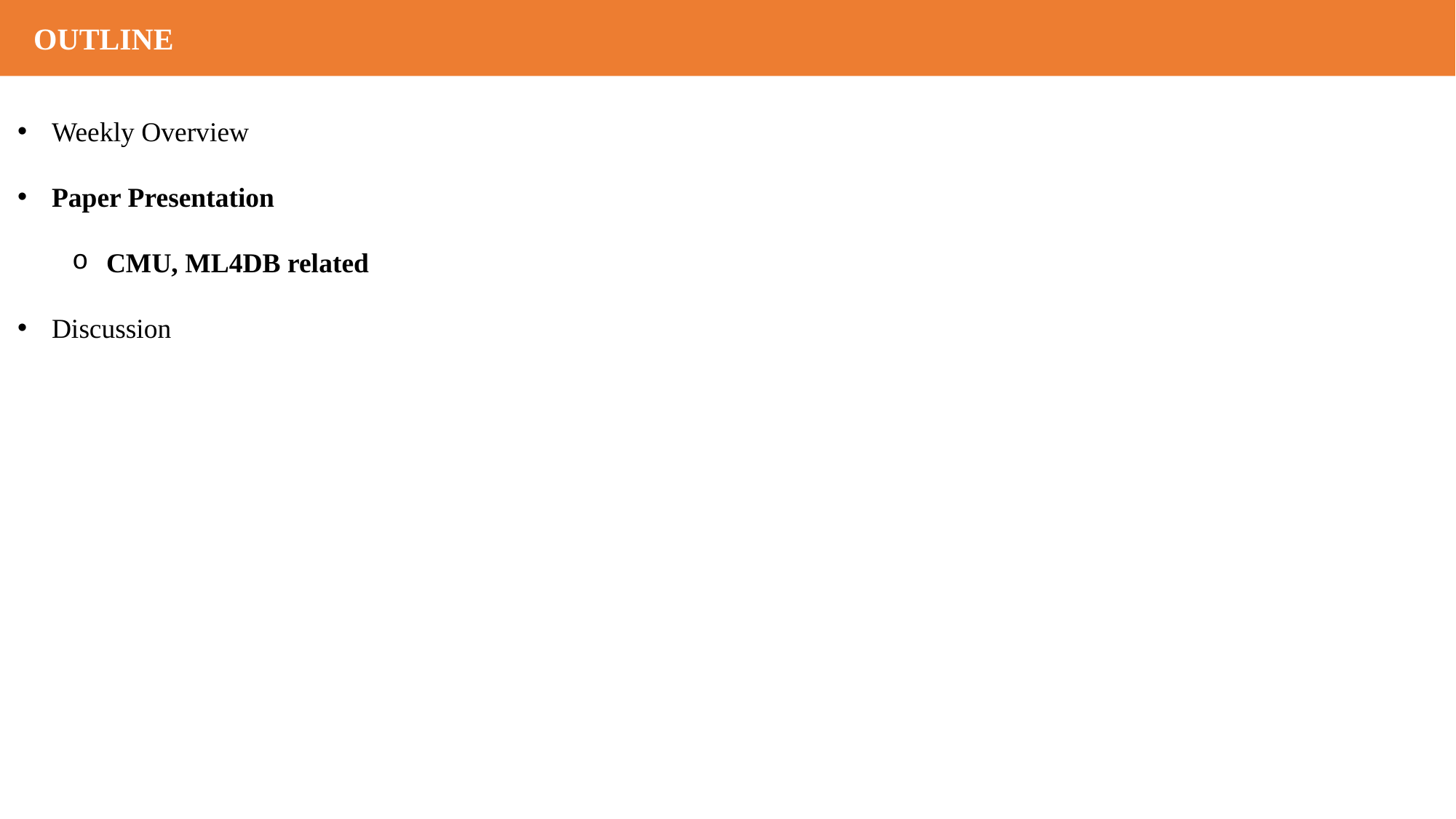

OUTLINE
Weekly Overview
Paper Presentation
CMU, ML4DB related
Discussion